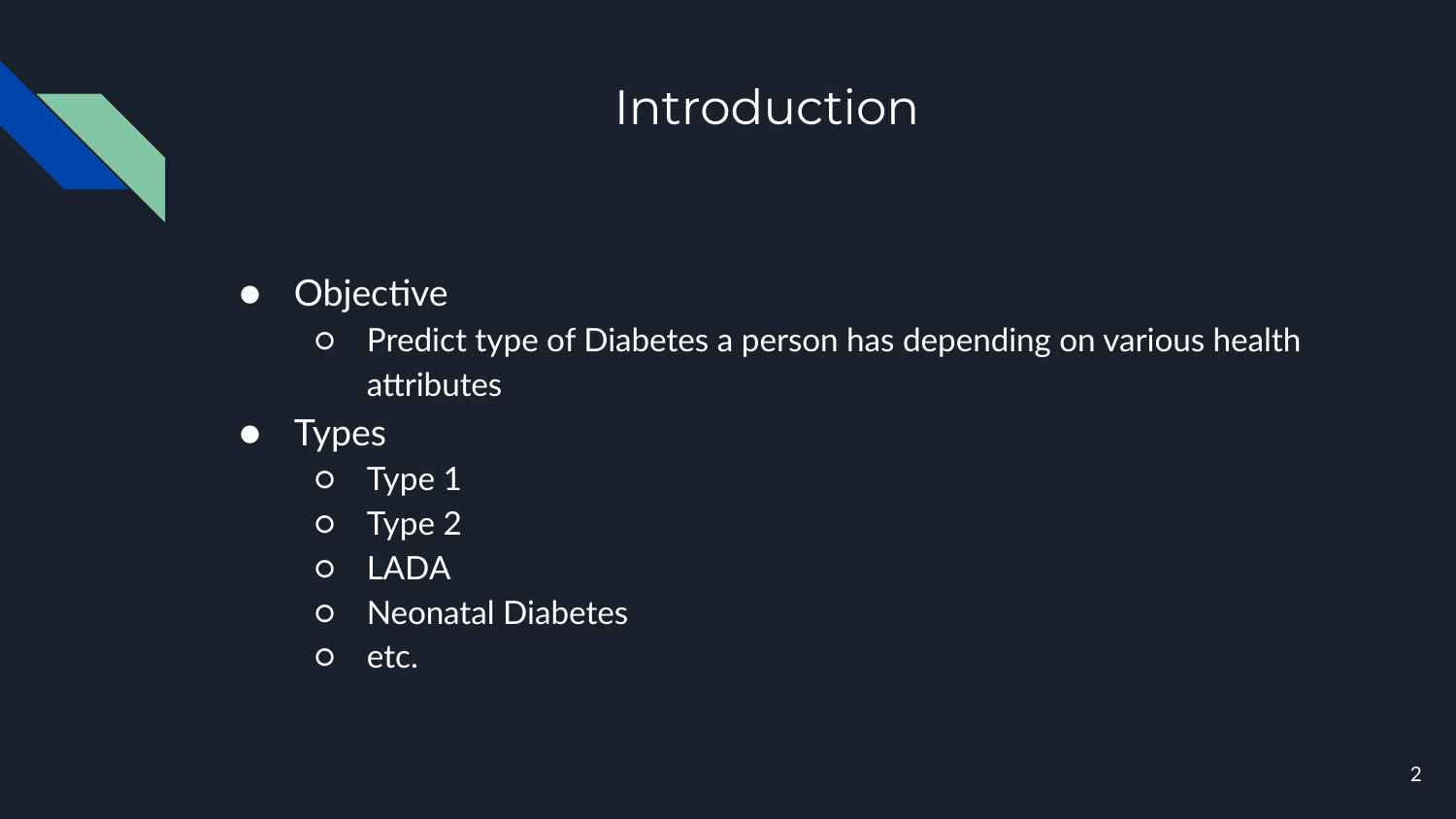

# Introduction
Objective
Predict type of Diabetes a person has depending on various health attributes
Types
Type 1
Type 2
LADA
Neonatal Diabetes
etc.
2